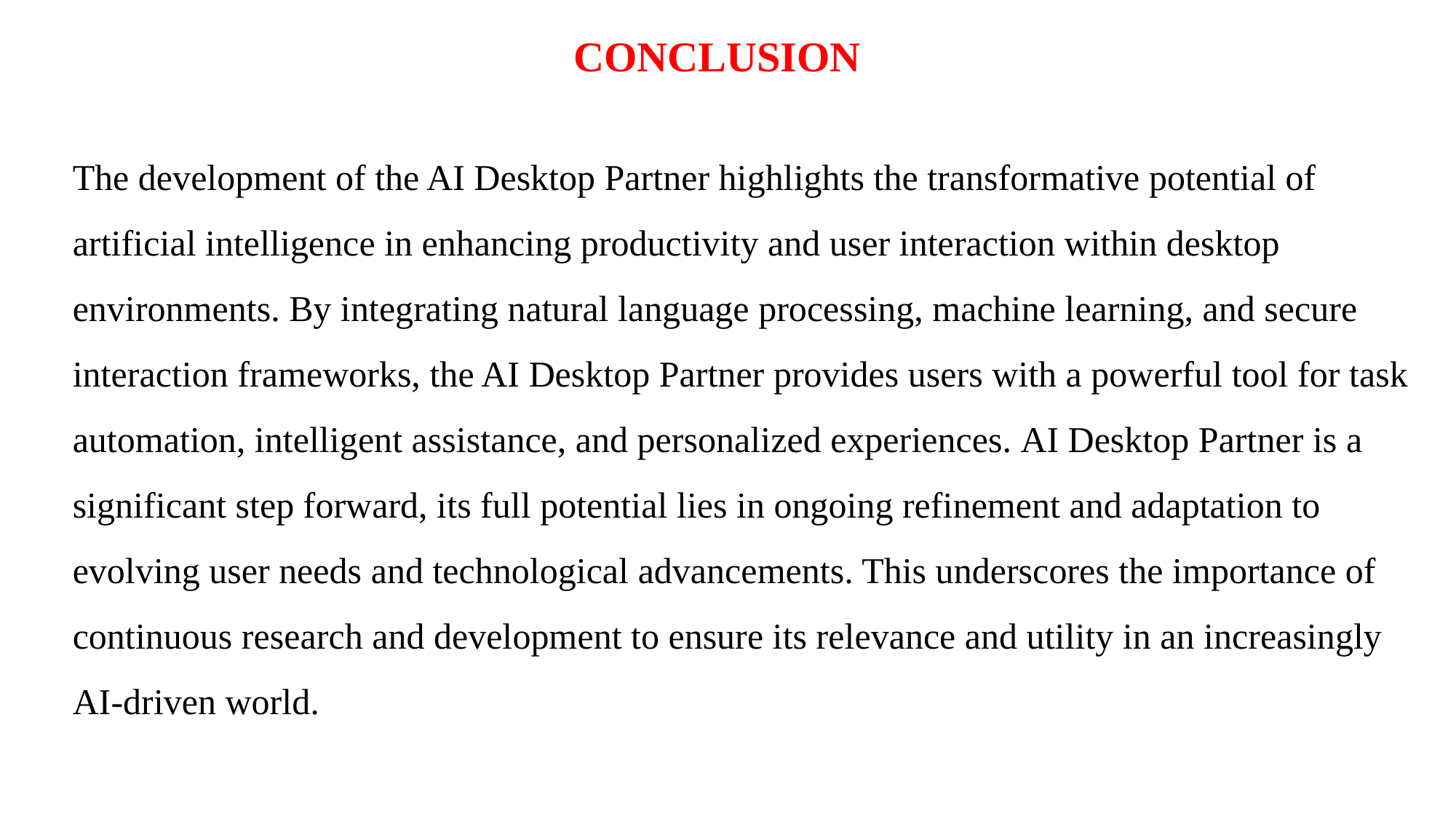

CONCLUSION
The development of the AI Desktop Partner highlights the transformative potential of artificial intelligence in enhancing productivity and user interaction within desktop environments. By integrating natural language processing, machine learning, and secure interaction frameworks, the AI Desktop Partner provides users with a powerful tool for task automation, intelligent assistance, and personalized experiences. AI Desktop Partner is a significant step forward, its full potential lies in ongoing refinement and adaptation to evolving user needs and technological advancements. This underscores the importance of continuous research and development to ensure its relevance and utility in an increasingly AI-driven world.